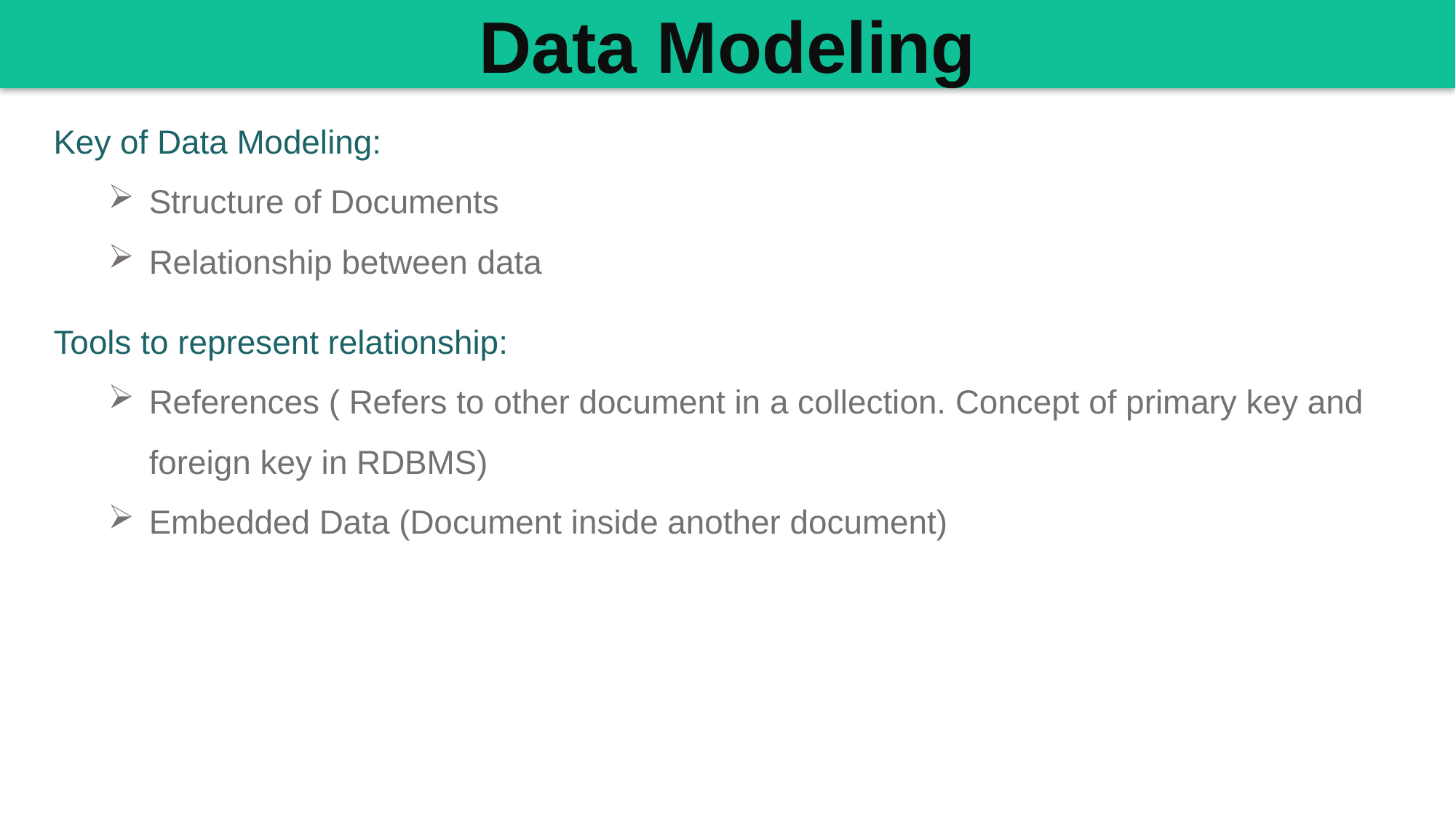

Data Modeling
Key of Data Modeling:
Structure of Documents
Relationship between data

Tools to represent relationship:
References ( Refers to other document in a collection. Concept of primary key and foreign key in RDBMS)
Embedded Data (Document inside another document)